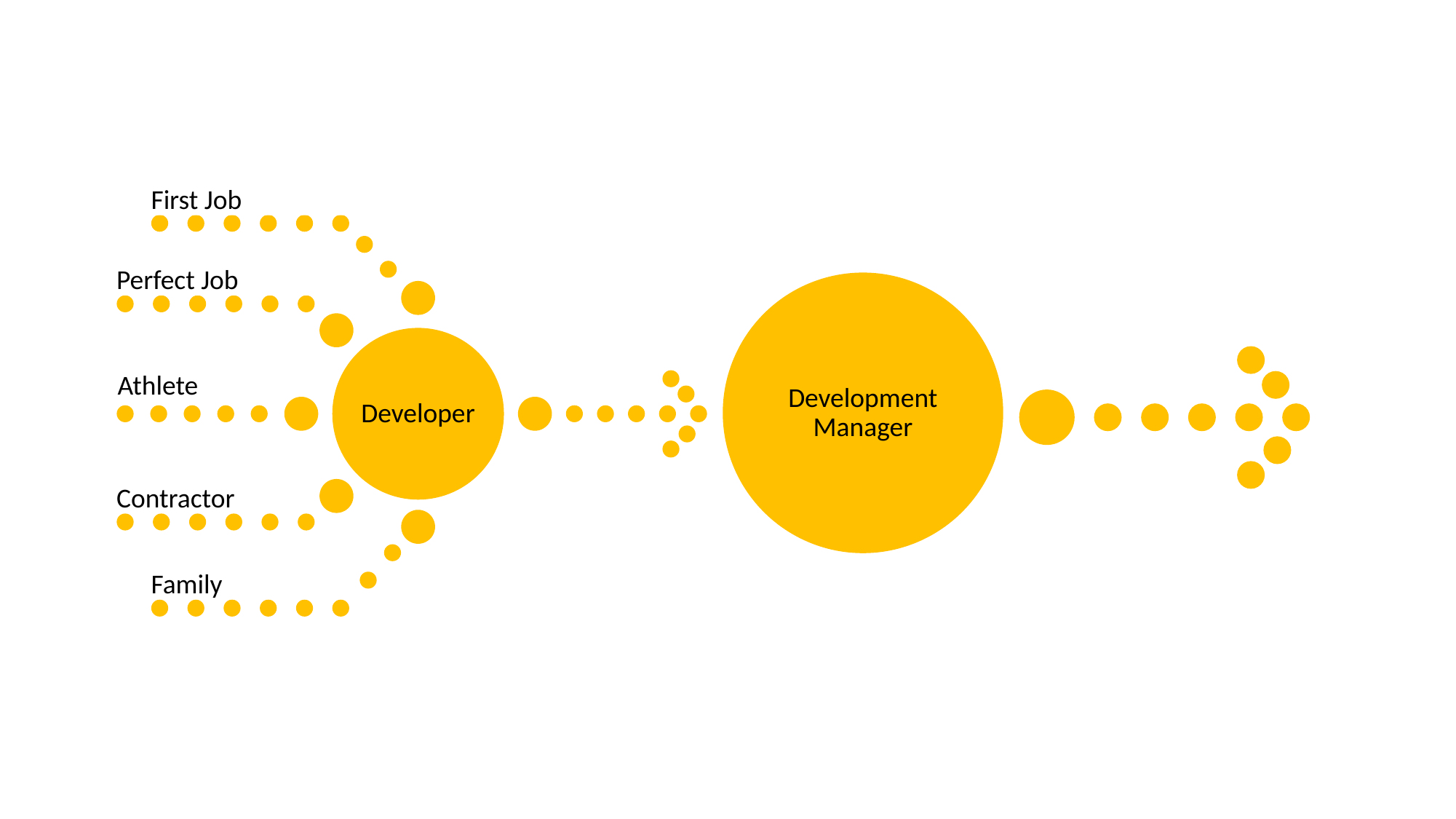

Developer
First Job
Perfect Job
Athlete
Contractor
Family
Development Manager